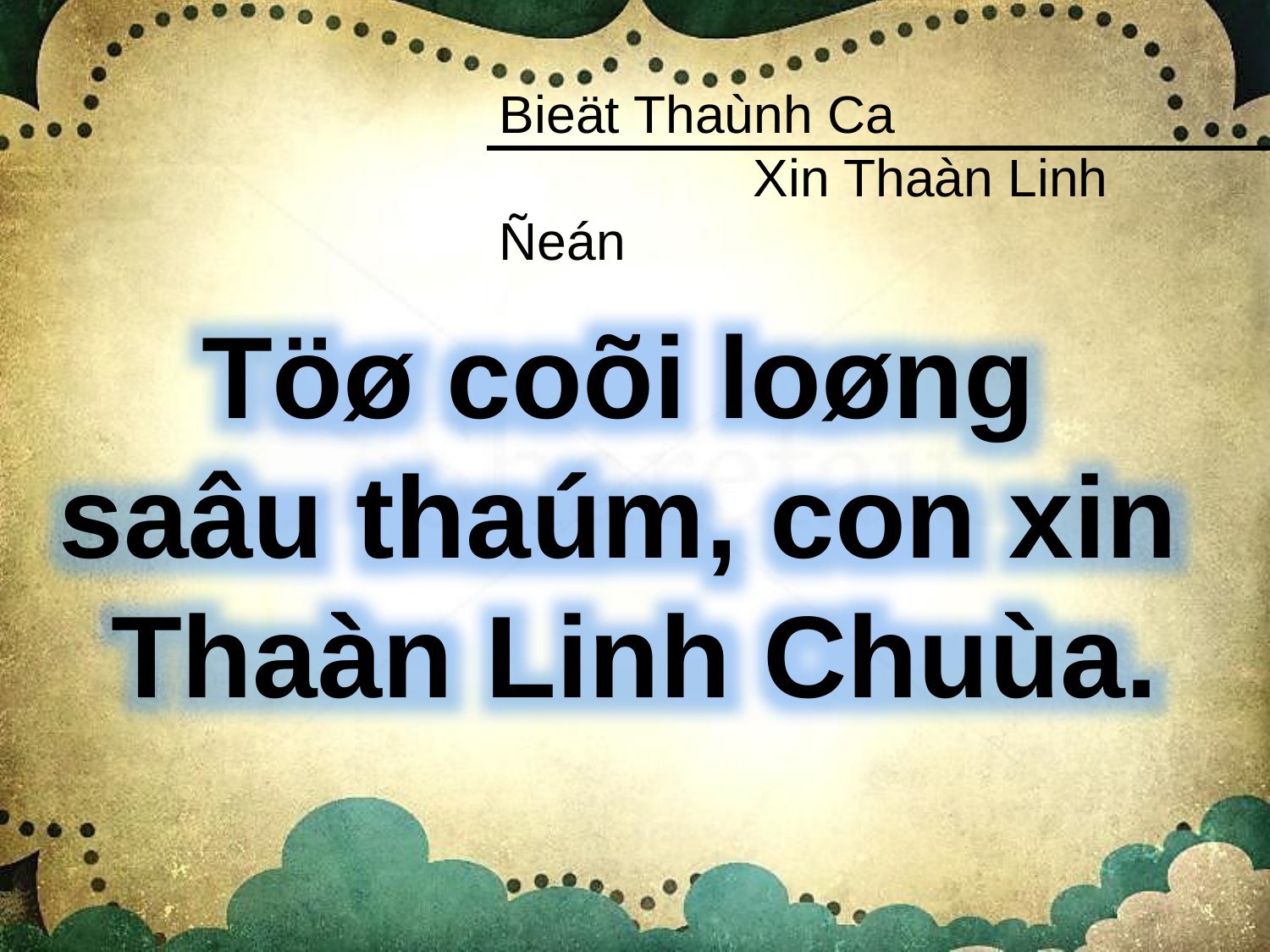

Bieät Thaùnh Ca
		Xin Thaàn Linh Ñeán
Töø coõi loøng
saâu thaúm, con xin
Thaàn Linh Chuùa.